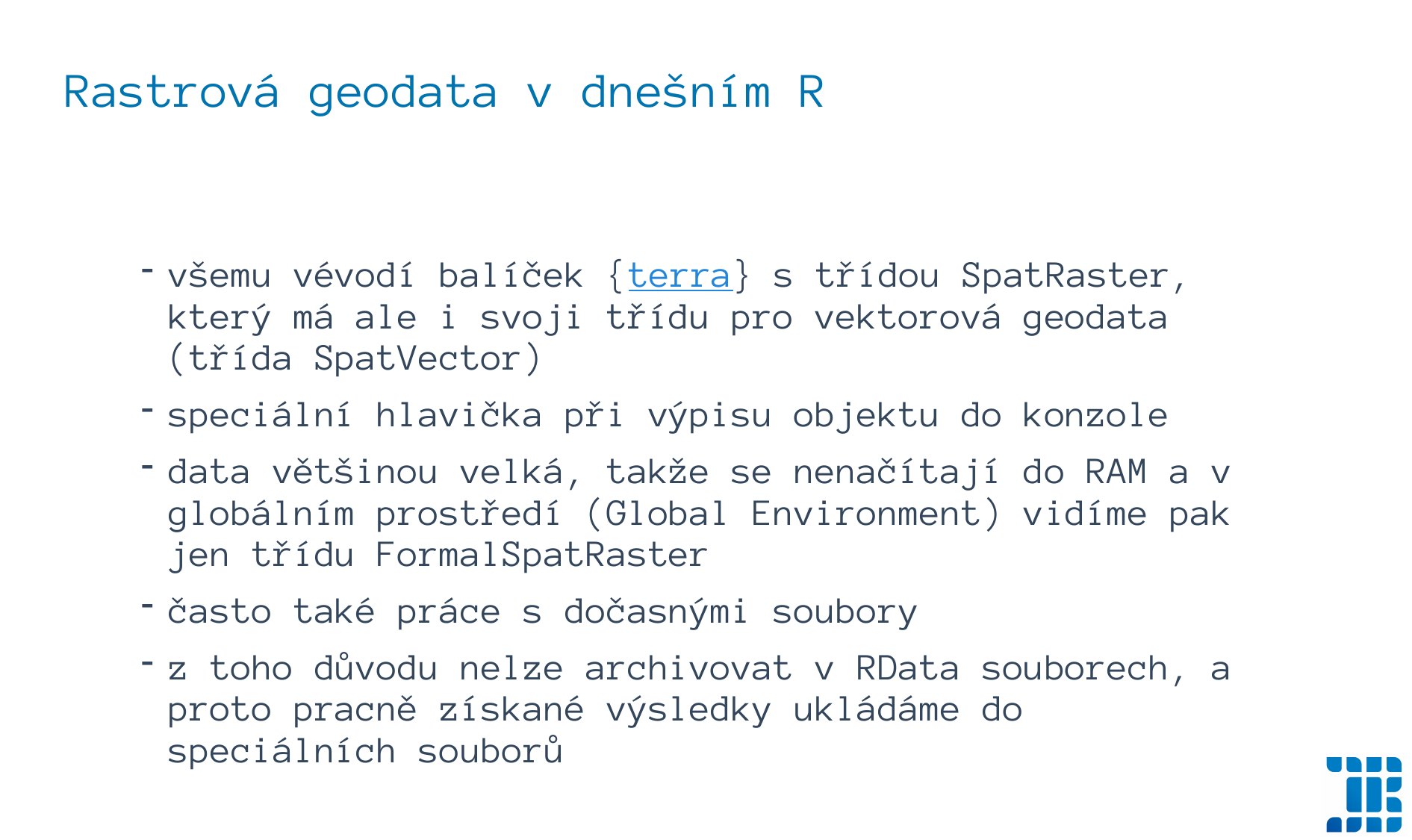

Rastrová geodata v dnešním R
všemu vévodí balíček {terra} s třídou SpatRaster, který má ale i svoji třídu pro vektorová geodata (třída SpatVector)
speciální hlavička při výpisu objektu do konzole
data většinou velká, takže se nenačítají do RAM a v globálním prostředí (Global Environment) vidíme pak jen třídu FormalSpatRaster
často také práce s dočasnými soubory
z toho důvodu nelze archivovat v RData souborech, a proto pracně získané výsledky ukládáme do speciálních souborů